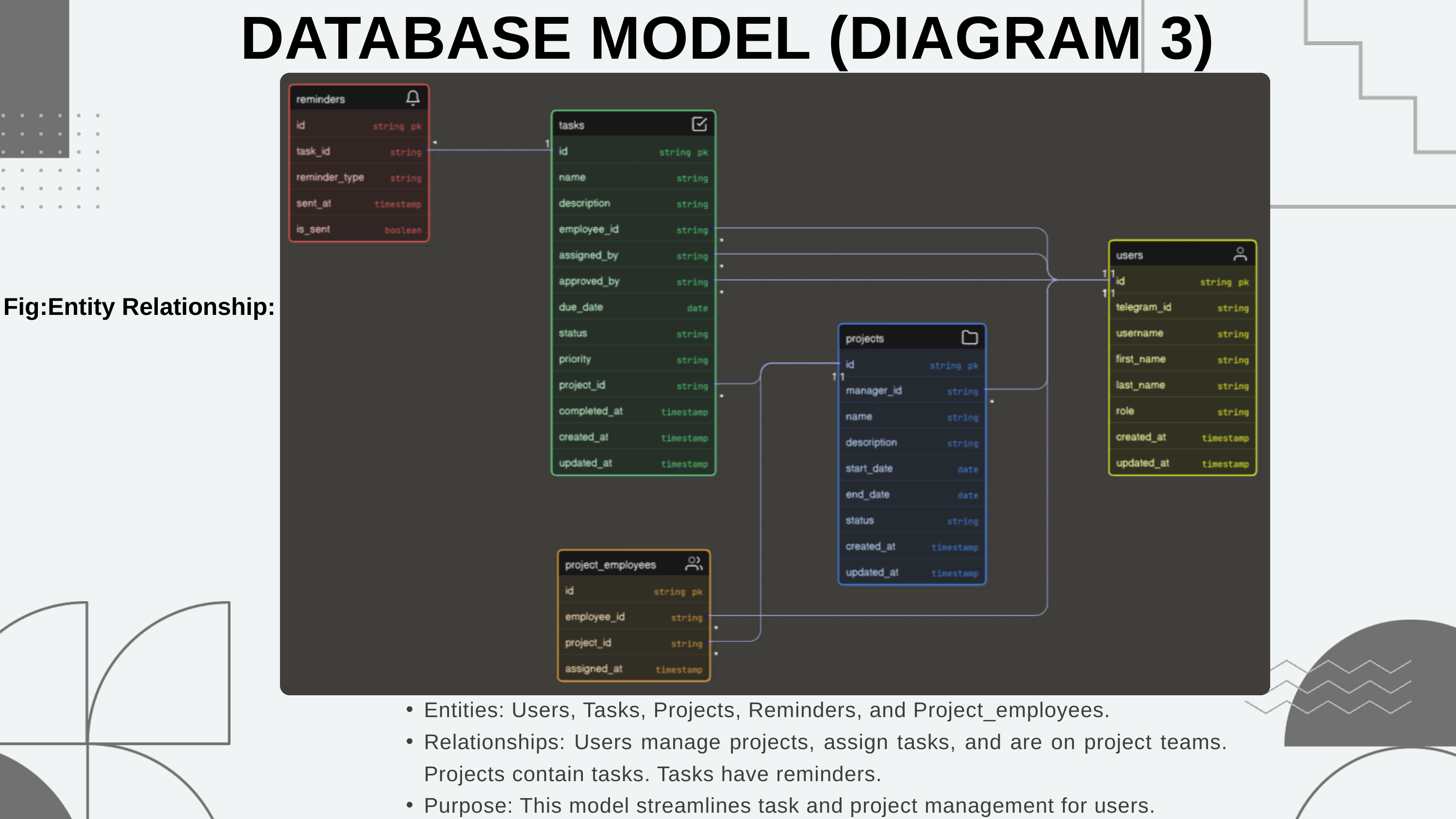

DATABASE MODEL (DIAGRAM 3)

Fig:Entity Relationship:

Entities: Users, Tasks, Projects, Reminders, and Project_employees.
Relationships: Users manage projects, assign tasks, and are on project teams. Projects contain tasks. Tasks have reminders.
Purpose: This model streamlines task and project management for users.